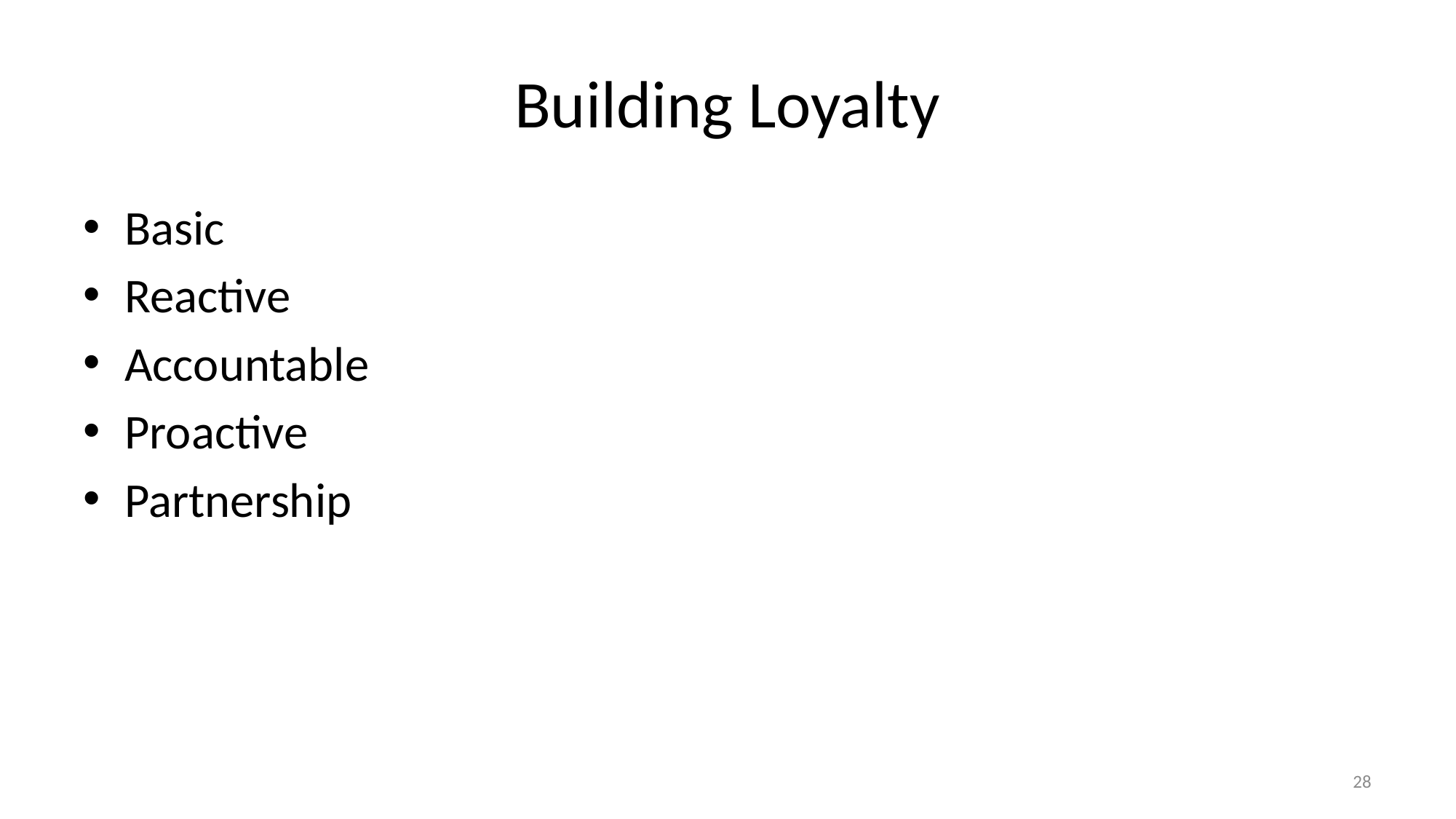

# Building Loyalty
Basic
Reactive
Accountable
Proactive
Partnership

28